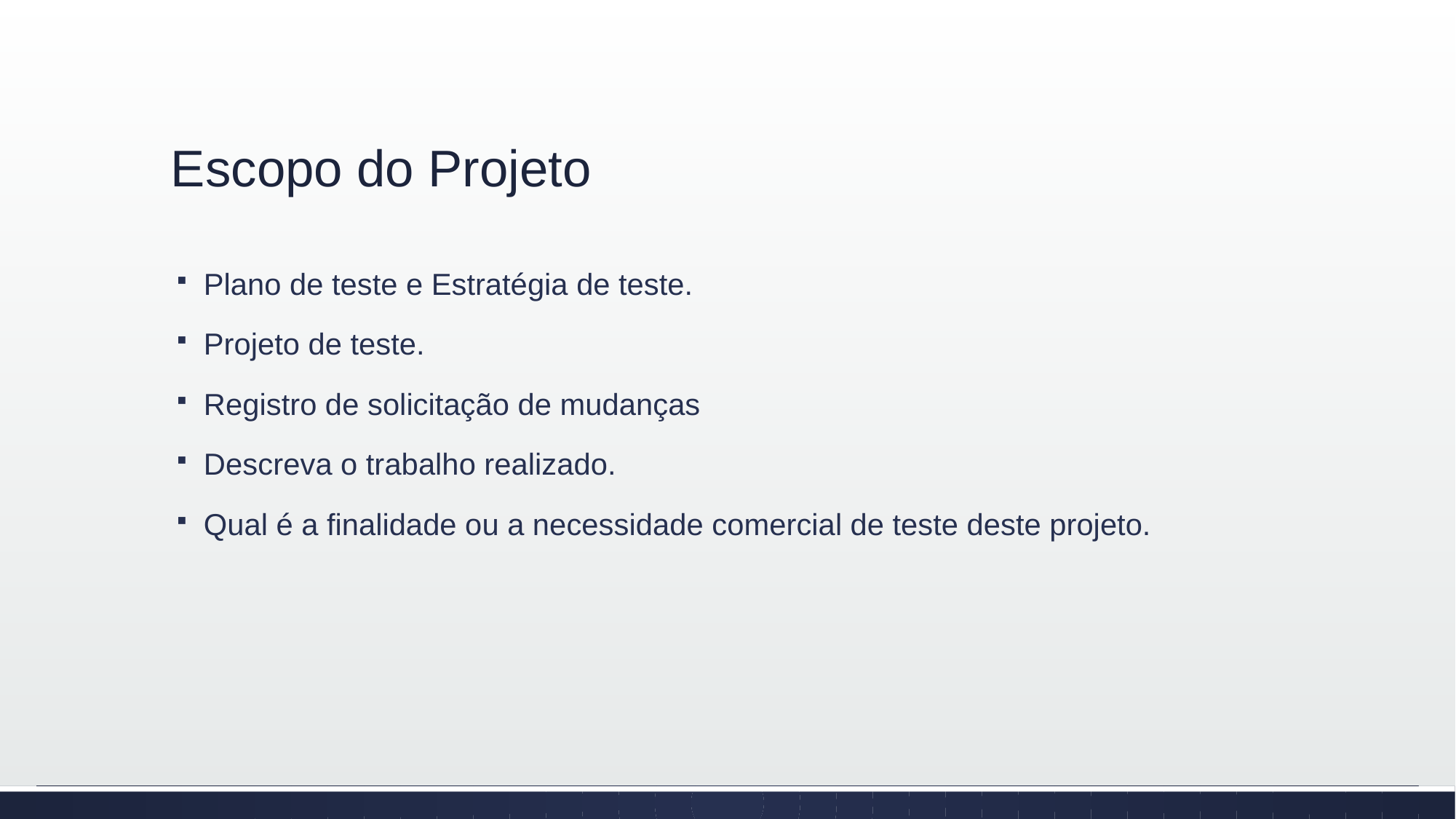

# Escopo do Projeto
Plano de teste e Estratégia de teste.
Projeto de teste.
Registro de solicitação de mudanças
Descreva o trabalho realizado.
Qual é a finalidade ou a necessidade comercial de teste deste projeto.